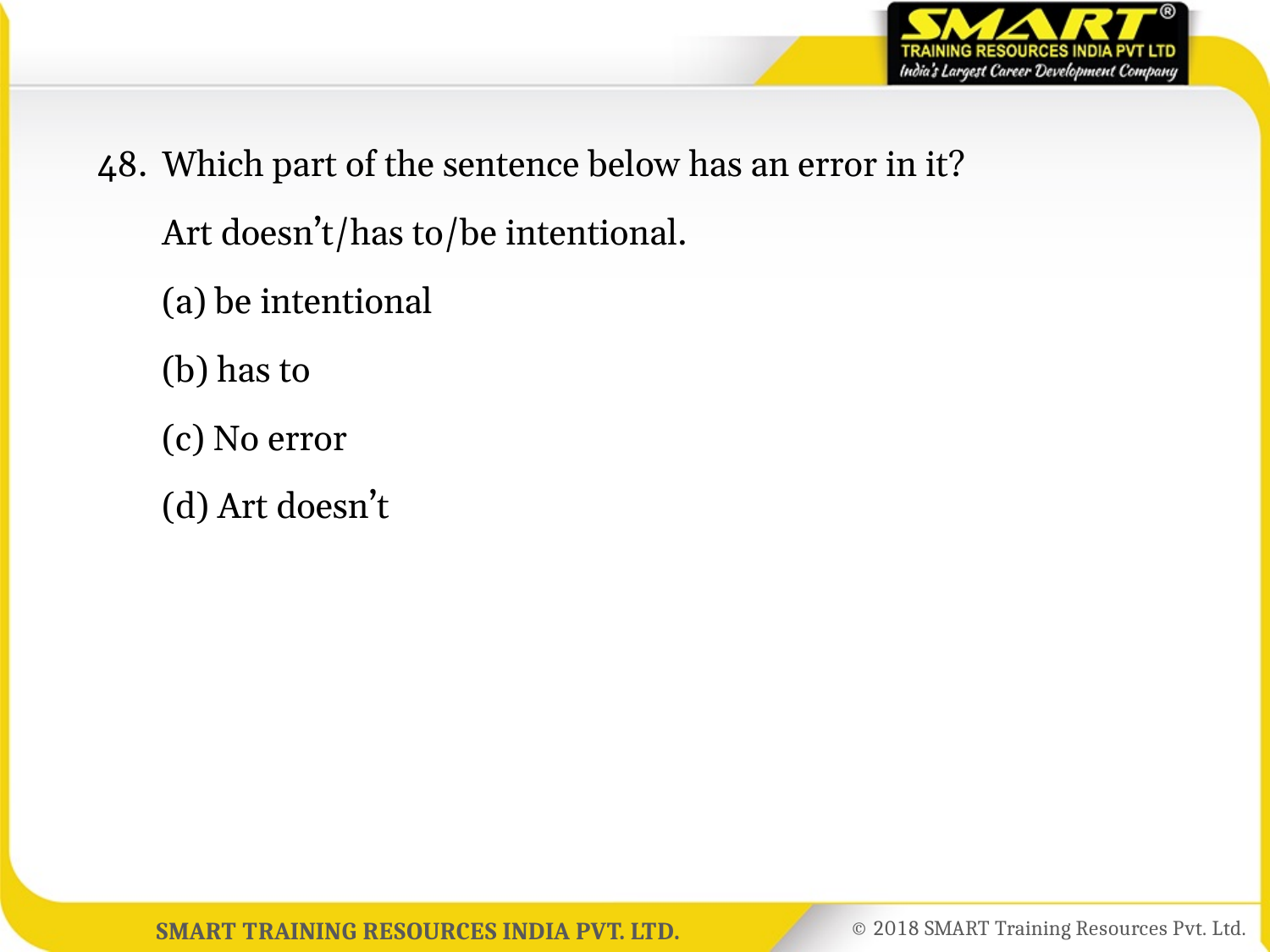

48.	Which part of the sentence below has an error in it?
	Art doesn’t/has to/be intentional.
	(a) be intentional
	(b) has to
 	(c) No error
	(d) Art doesn’t